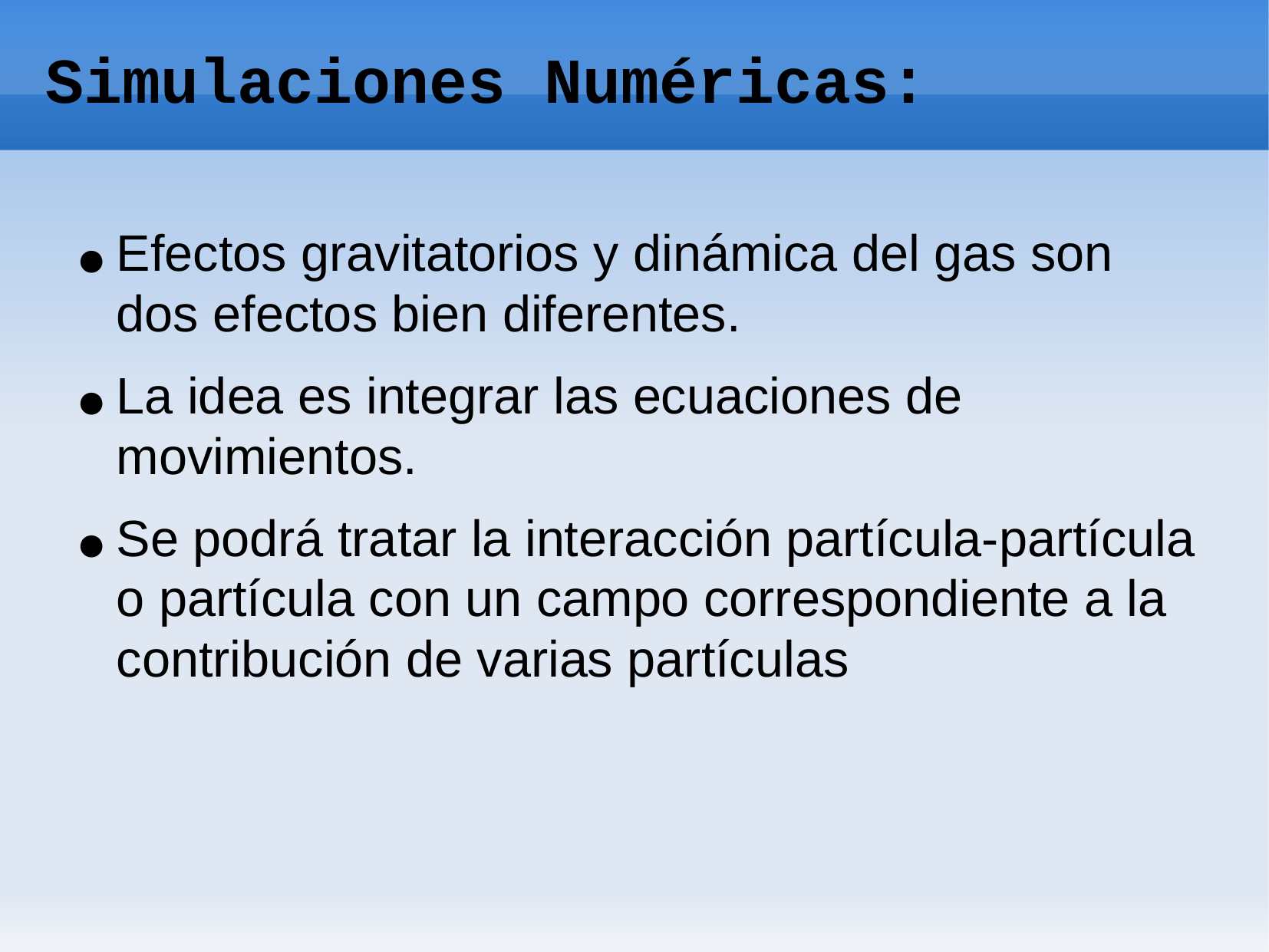

# Simulaciones Numéricas:
Efectos gravitatorios y dinámica del gas son dos efectos bien diferentes.
La idea es integrar las ecuaciones de movimientos.
Se podrá tratar la interacción partícula-partícula o partícula con un campo correspondiente a la contribución de varias partículas